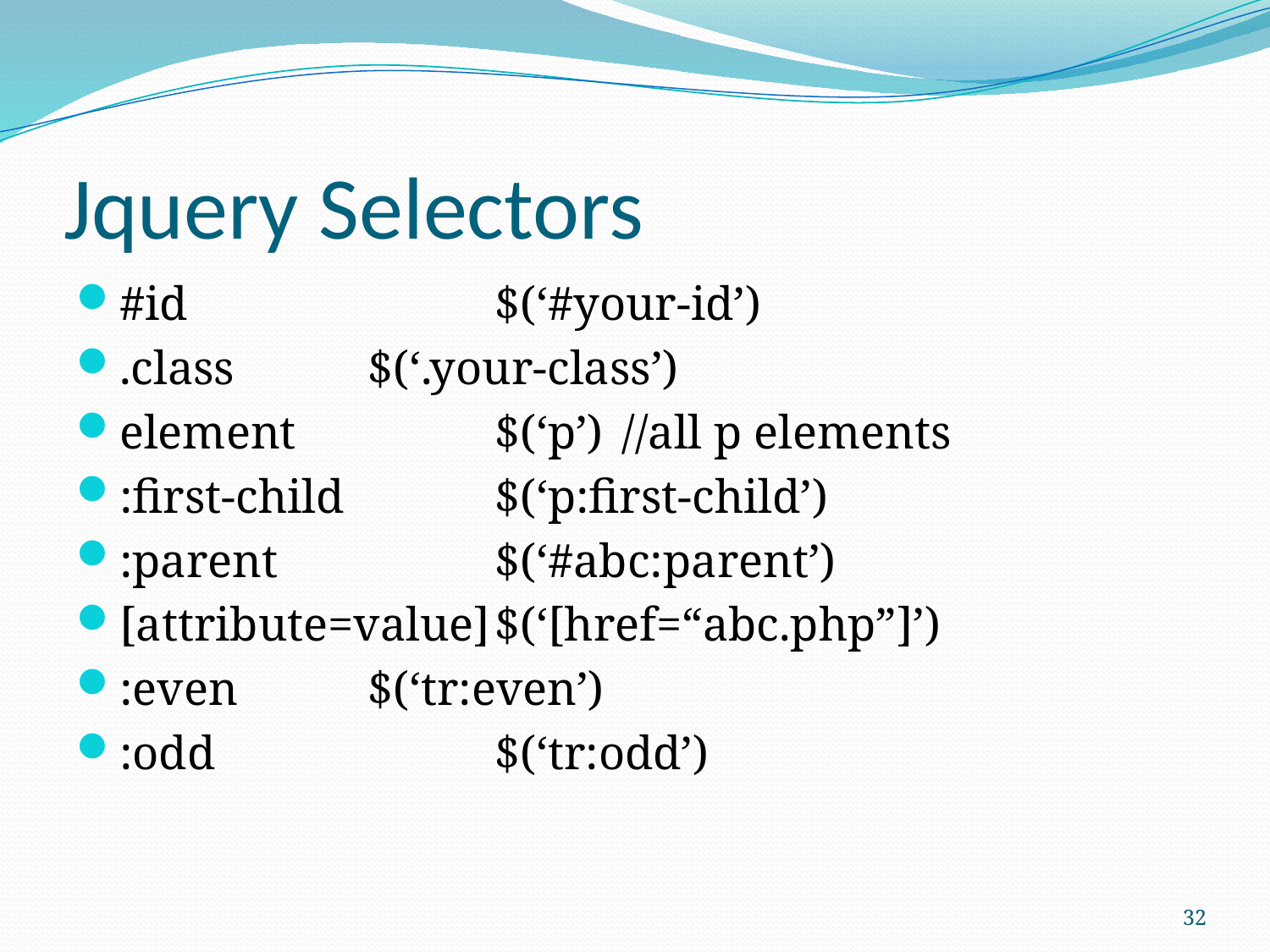

# Jquery Selectors
#id			$(‘#your-id’)
.class		$(‘.your-class’)
element		$(‘p’)	//all p elements
:first-child		$(‘p:first-child’)
:parent		$(‘#abc:parent’)
[attribute=value]	$(‘[href=“abc.php”]’)
:even		$(‘tr:even’)
:odd			$(‘tr:odd’)
32